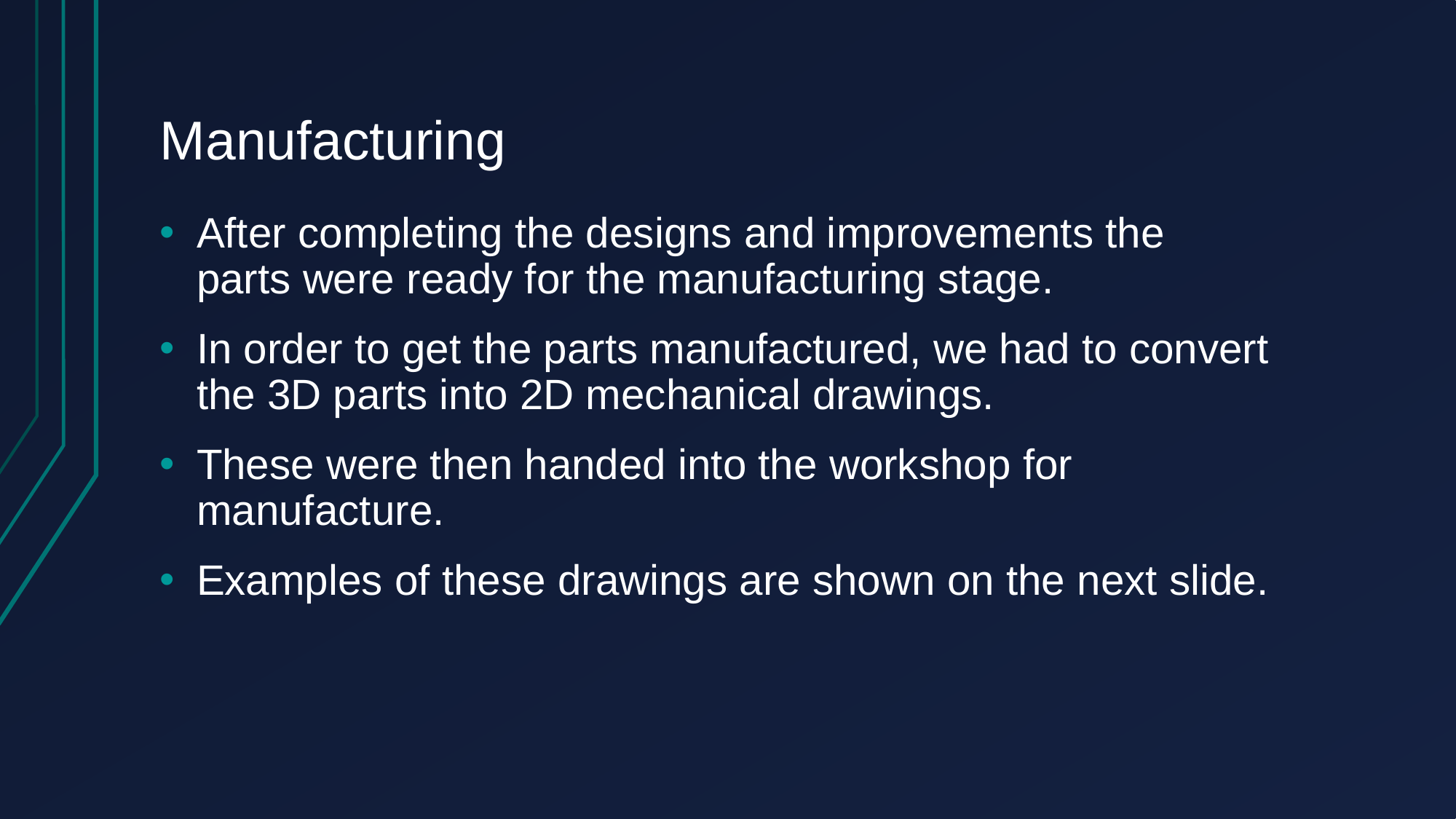

# Manufacturing
After completing the designs and improvements the parts were ready for the manufacturing stage.
In order to get the parts manufactured, we had to convert the 3D parts into 2D mechanical drawings.
These were then handed into the workshop for manufacture.
Examples of these drawings are shown on the next slide.